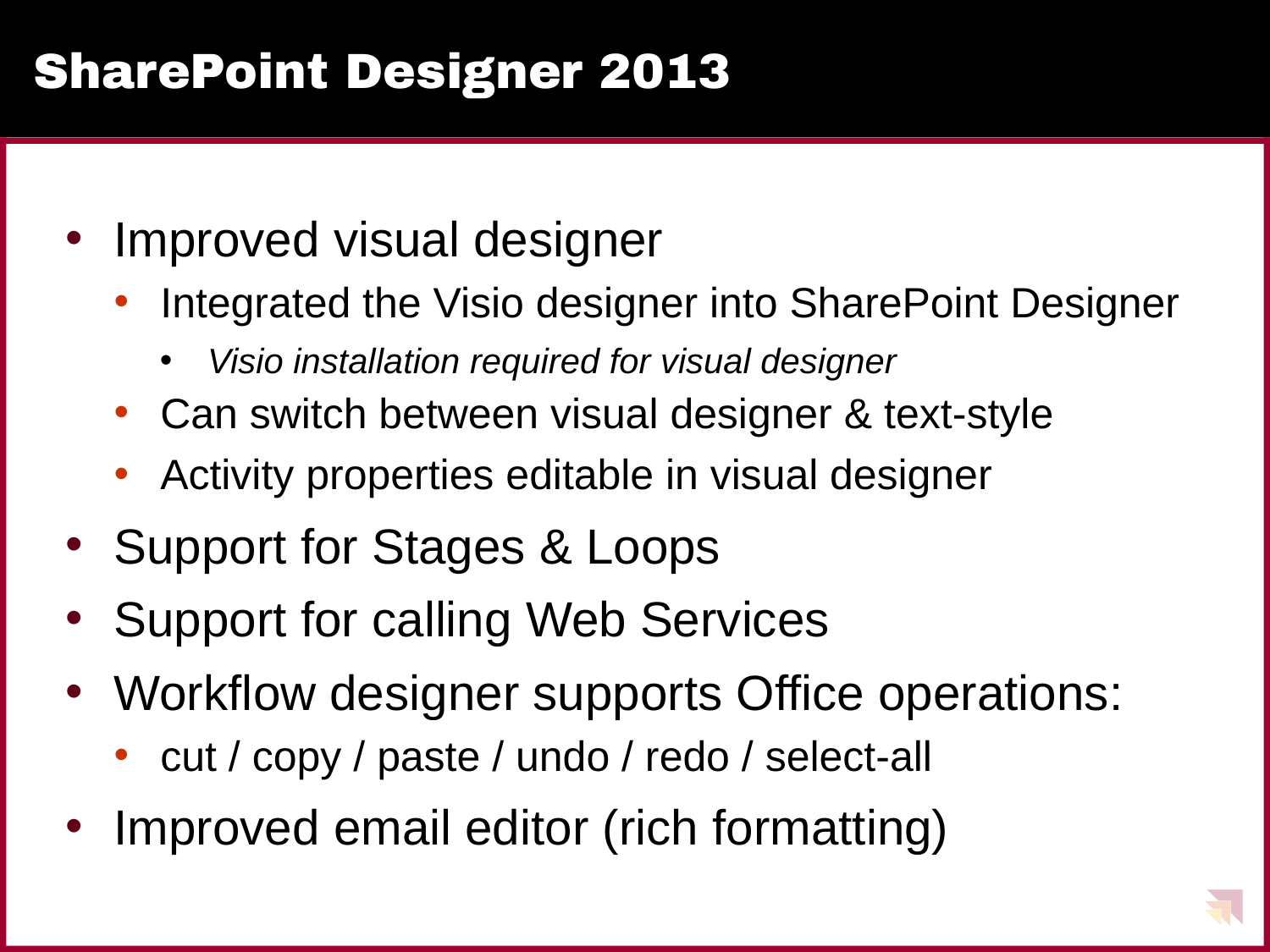

# SharePoint Designer 2013
Improved visual designer
Integrated the Visio designer into SharePoint Designer
Visio installation required for visual designer
Can switch between visual designer & text-style
Activity properties editable in visual designer
Support for Stages & Loops
Support for calling Web Services
Workflow designer supports Office operations:
cut / copy / paste / undo / redo / select-all
Improved email editor (rich formatting)